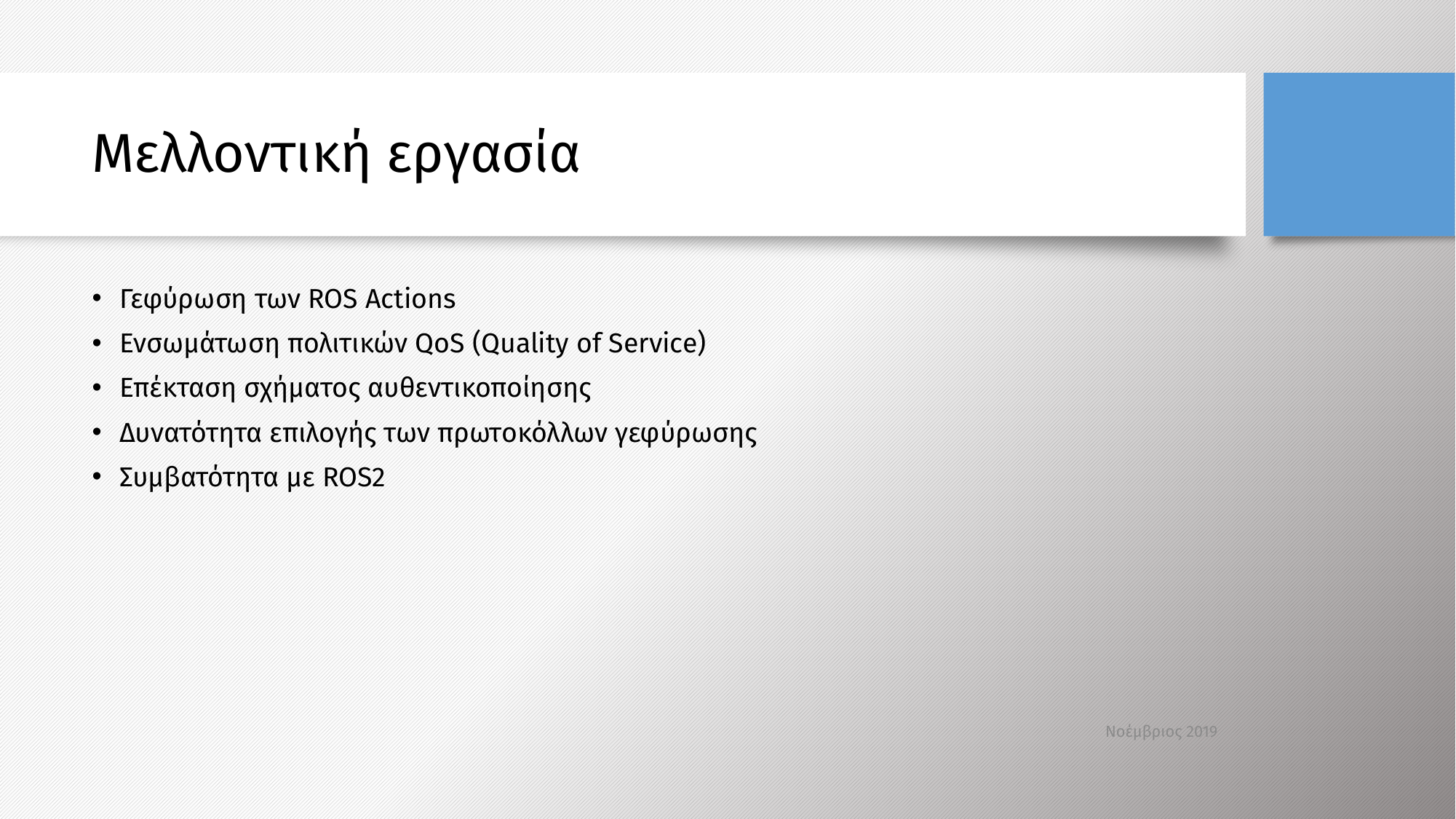

# Μελλοντική εργασία
Γεφύρωση των ROS Αctions
Ενσωμάτωση πολιτικών QoS (Quality of Service)
Επέκταση σχήματος αυθεντικοποίησης
Δυνατότητα επιλογής των πρωτοκόλλων γεφύρωσης
Συμβατότητα με ROS2
Νοέμβριος 2019